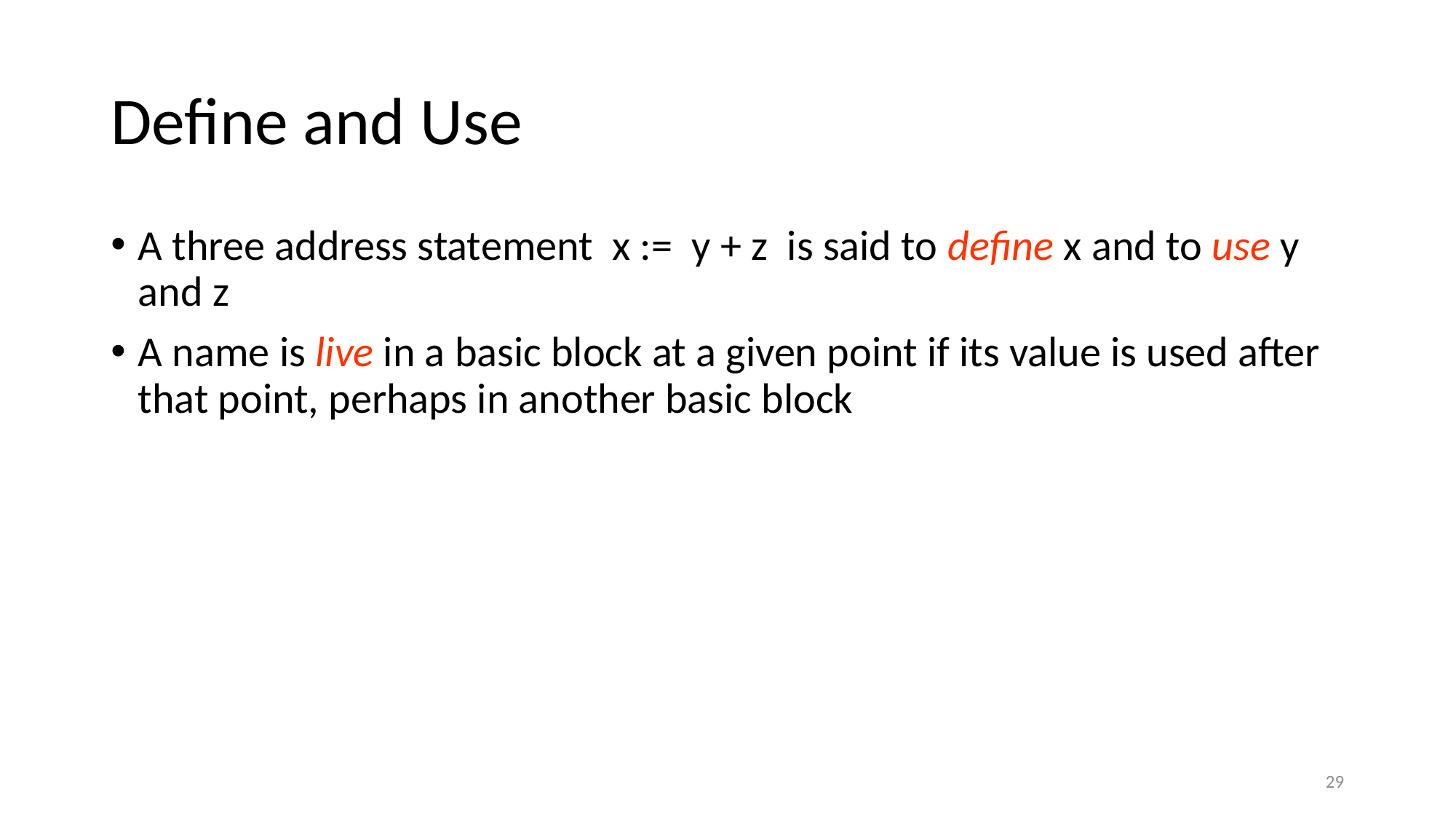

# Define and Use
A three address statement  x :=  y + z  is said to define x and to use y and z
A name is live in a basic block at a given point if its value is used after that point, perhaps in another basic block
29